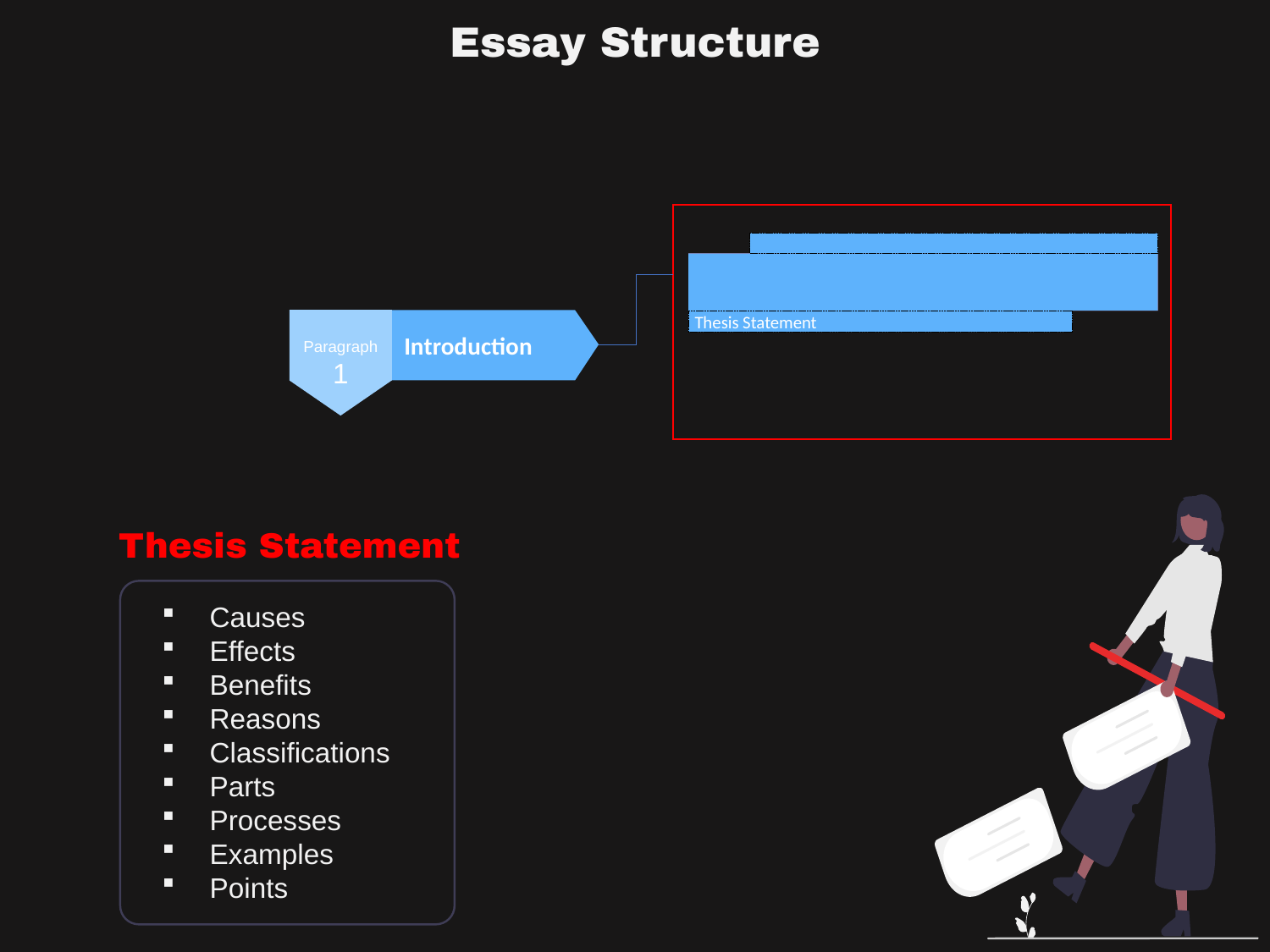

Essay Structure

Thesis Statement
Paragraph
1
Introduction

Thesis Statement

Causes
Effects
Benefits
Reasons
Classifications
Parts
Processes
Examples
Points